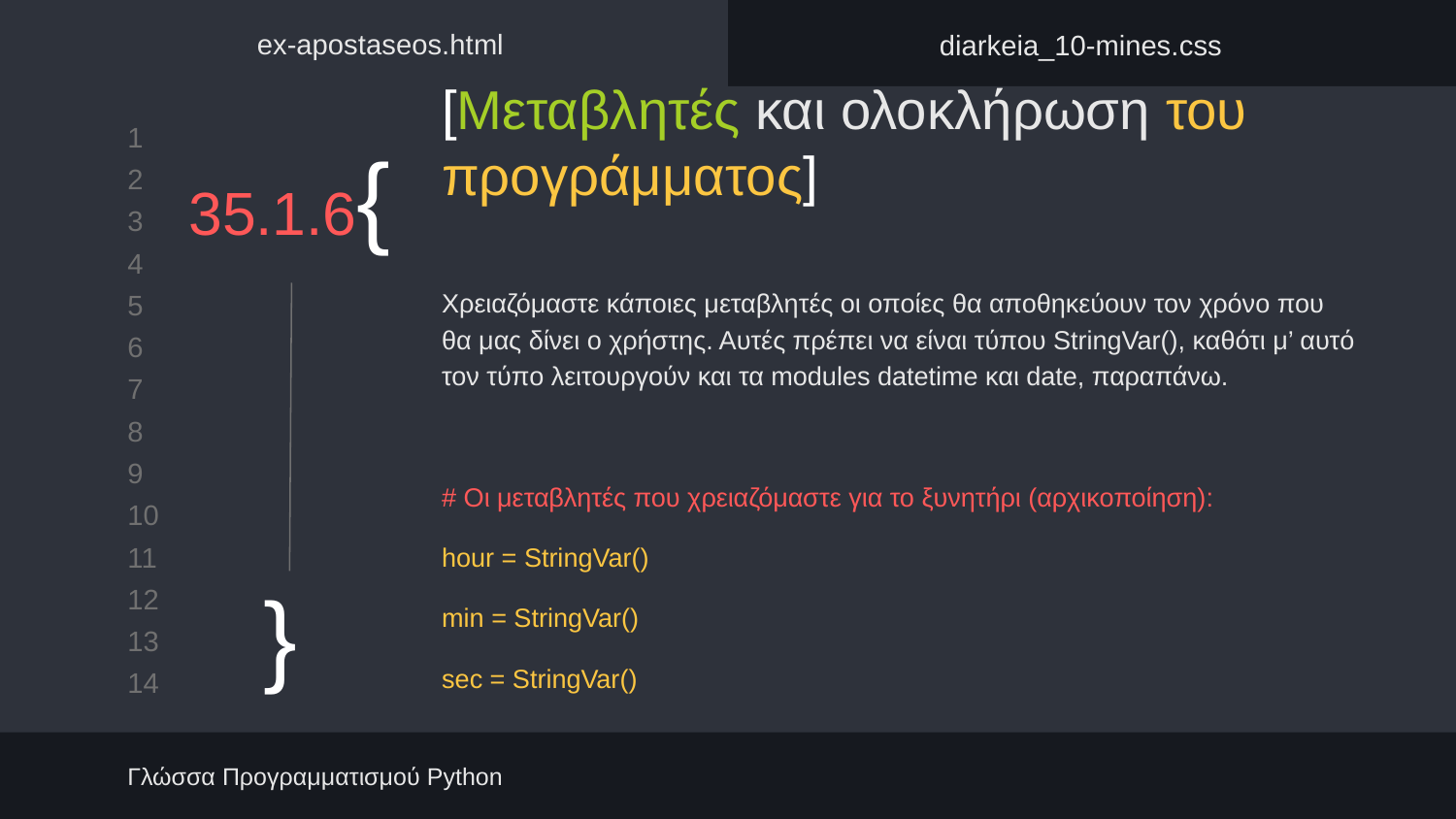

ex-apostaseos.html
diarkeia_10-mines.css
[Μεταβλητές και ολοκλήρωση του προγράμματος]
# 35.1.6{
Χρειαζόμαστε κάποιες μεταβλητές οι οποίες θα αποθηκεύουν τον χρόνο που θα μας δίνει ο χρήστης. Αυτές πρέπει να είναι τύπου StringVar(), καθότι μ’ αυτό τον τύπο λειτουργούν και τα modules datetime και date, παραπάνω.

# Οι μεταβλητές που χρειαζόμαστε για το ξυνητήρι (αρχικοποίηση):
hour = StringVar()
min = StringVar()
sec = StringVar()
}
Γλώσσα Προγραμματισμού Python